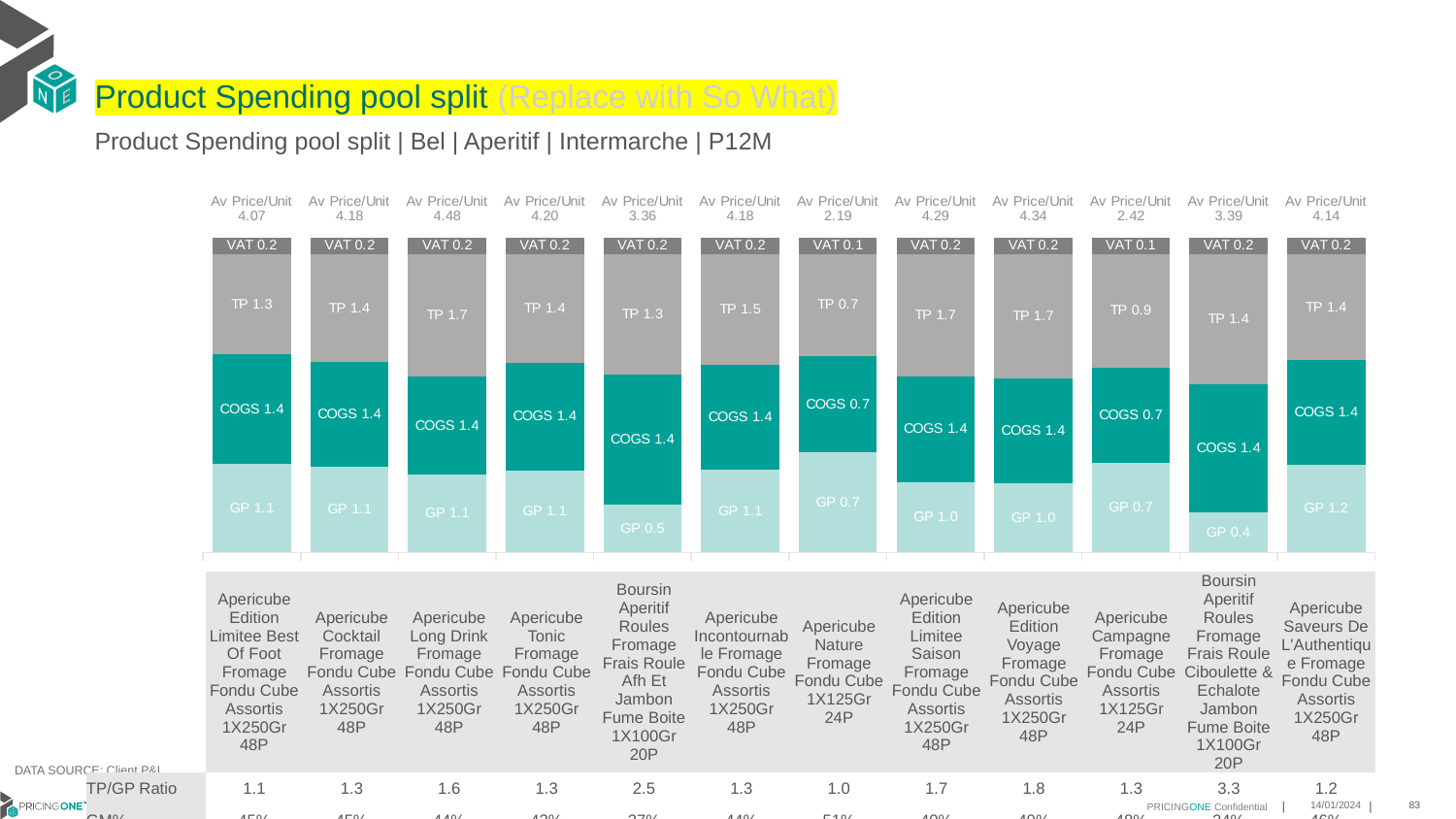

# Product Spending pool split (Replace with So What)
Product Spending pool split | Bel | Aperitif | Intermarche | P12M

### Chart

| Category | GP | COGS | TP | VAT |
|---|---|---|---|---|
| Av Price/Unit 4.07 | 1.1490529256253836 | 1.4120783901847958 | 1.2974200264572335 | 0.21221744630599432 |
| Av Price/Unit 4.18 | 1.141840090953304 | 1.3874535637290126 | 1.4317887967864404 | 0.21785697989767183 |
| Av Price/Unit 4.48 | 1.1055741024092138 | 1.4010306724763357 | 1.738249145076582 | 0.23346953253891842 |
| Av Price/Unit 4.20 | 1.0901287425807291 | 1.4447378622042097 | 1.4480361658517853 | 0.21906212481801865 |
| Av Price/Unit 3.36 | 0.5111631672188016 | 1.3856637456850773 | 1.2872076128279848 | 0.1751189827078386 |
| Av Price/Unit 4.18 | 1.100319158166638 | 1.3952356978837215 | 1.4698007016654833 | 0.21809455567437167 |
| Av Price/Unit 2.19 | 0.6975853538938757 | 0.6701987021507477 | 0.7075921939734335 | 0.11414569375099322 |
| Av Price/Unit 4.29 | 0.9612627681099783 | 1.4444752955327382 | 1.663504509547928 | 0.22381053529026215 |
| Av Price/Unit 4.34 | 0.9578877170692834 | 1.4408305782546675 | 1.7166238515219372 | 0.22634381807652396 |
| Av Price/Unit 2.42 | 0.6868129704838172 | 0.7324677648926509 | 0.873643273828786 | 0.12611082050628897 |
| Av Price/Unit 3.39 | 0.4307429365709174 | 1.3760727293864328 | 1.401928076058586 | 0.17648090581087633 |
| Av Price/Unit 4.14 | 1.1571564508481613 | 1.3665424582384729 | 1.3983031178047853 | 0.21571011147902788 |
|  | Apericube Edition Limitee Best Of Foot Fromage Fondu Cube Assortis 1X250Gr 48P | Apericube Cocktail Fromage Fondu Cube Assortis 1X250Gr 48P | Apericube Long Drink Fromage Fondu Cube Assortis 1X250Gr 48P | Apericube Tonic Fromage Fondu Cube Assortis 1X250Gr 48P | Boursin Aperitif Roules Fromage Frais Roule Afh Et Jambon Fume Boite 1X100Gr 20P | Apericube Incontournable Fromage Fondu Cube Assortis 1X250Gr 48P | Apericube Nature Fromage Fondu Cube 1X125Gr 24P | Apericube Edition Limitee Saison Fromage Fondu Cube Assortis 1X250Gr 48P | Apericube Edition Voyage Fromage Fondu Cube Assortis 1X250Gr 48P | Apericube Campagne Fromage Fondu Cube Assortis 1X125Gr 24P | Boursin Aperitif Roules Fromage Frais Roule Ciboulette & Echalote Jambon Fume Boite 1X100Gr 20P | Apericube Saveurs De L'Authentique Fromage Fondu Cube Assortis 1X250Gr 48P |
| --- | --- | --- | --- | --- | --- | --- | --- | --- | --- | --- | --- | --- |
| TP/GP Ratio | 1.1 | 1.3 | 1.6 | 1.3 | 2.5 | 1.3 | 1.0 | 1.7 | 1.8 | 1.3 | 3.3 | 1.2 |
| GM% | 45% | 45% | 44% | 43% | 27% | 44% | 51% | 40% | 40% | 48% | 24% | 46% |
| TM% | 34% | 36% | 41% | 36% | 40% | 37% | 34% | 41% | 42% | 38% | 44% | 36% |
DATA SOURCE: Client P&L

14/01/2024
83